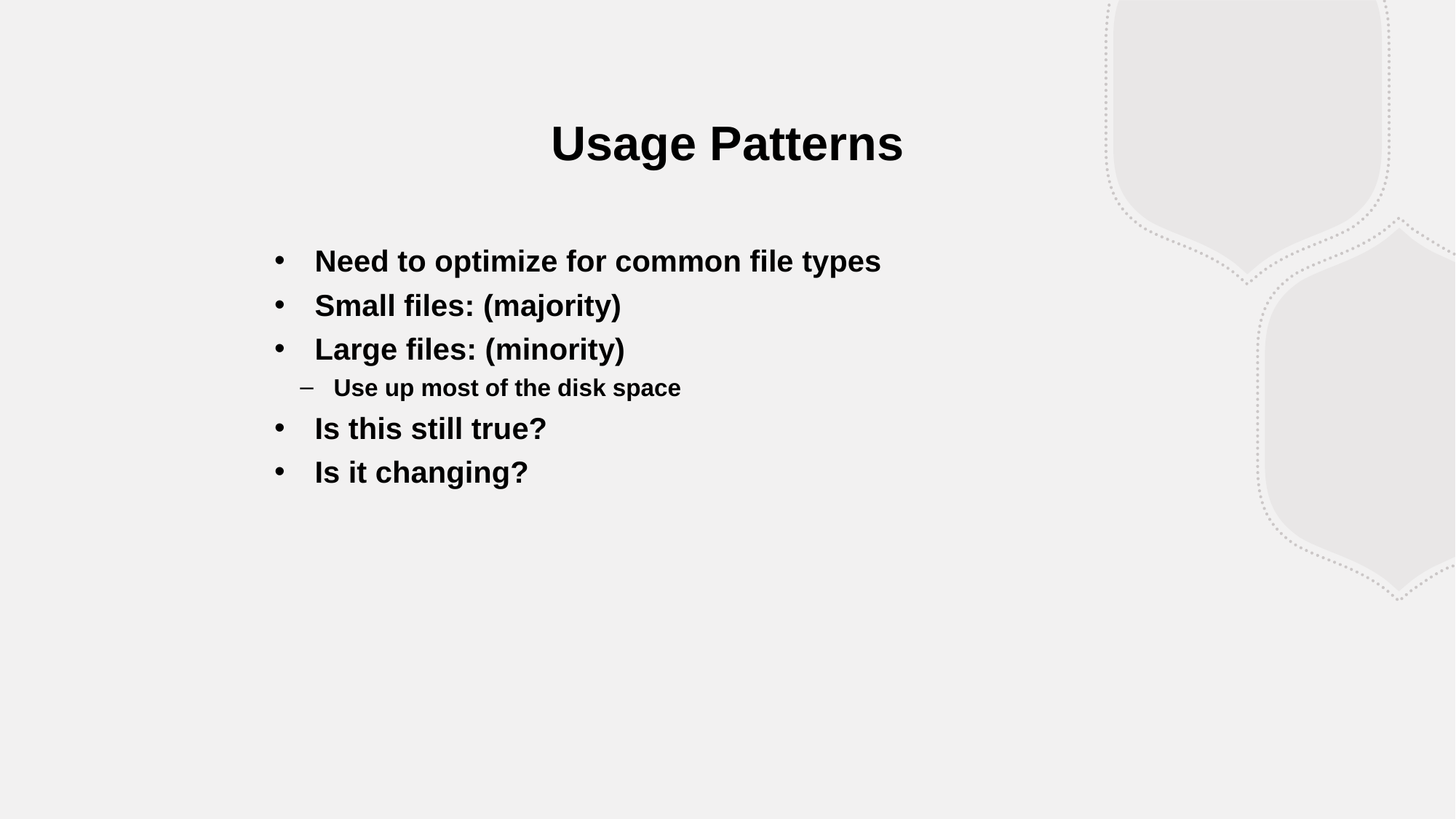

Usage Patterns
Need to optimize for common file types
Small files: (majority)
Large files: (minority)
Use up most of the disk space
Is this still true?
Is it changing?